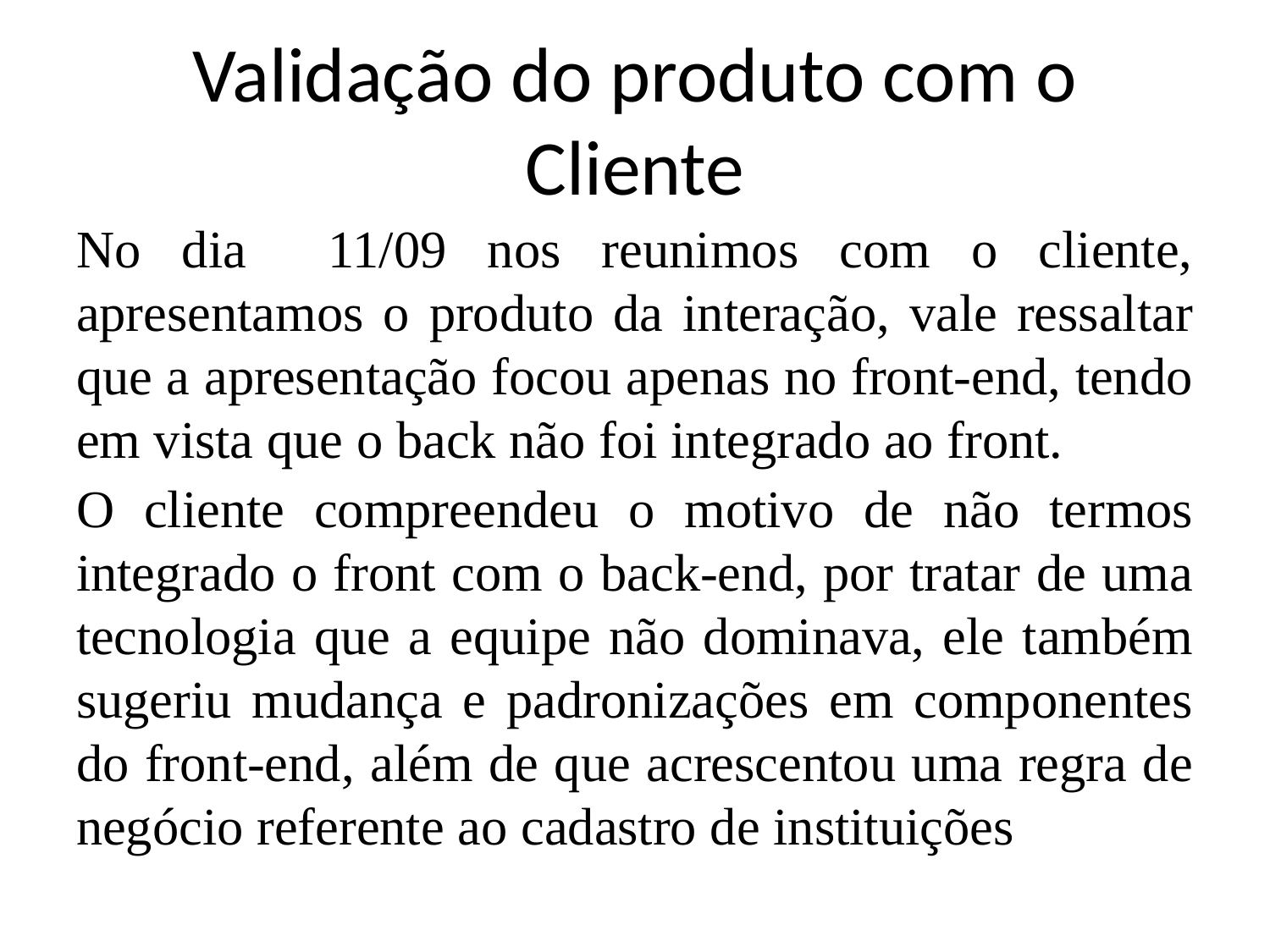

# Validação do produto com o Cliente

No dia  11/09 nos reunimos com o cliente, apresentamos o produto da interação, vale ressaltar que a apresentação focou apenas no front-end, tendo em vista que o back não foi integrado ao front.
O cliente compreendeu o motivo de não termos integrado o front com o back-end, por tratar de uma tecnologia que a equipe não dominava, ele também sugeriu mudança e padronizações em componentes do front-end, além de que acrescentou uma regra de negócio referente ao cadastro de instituições